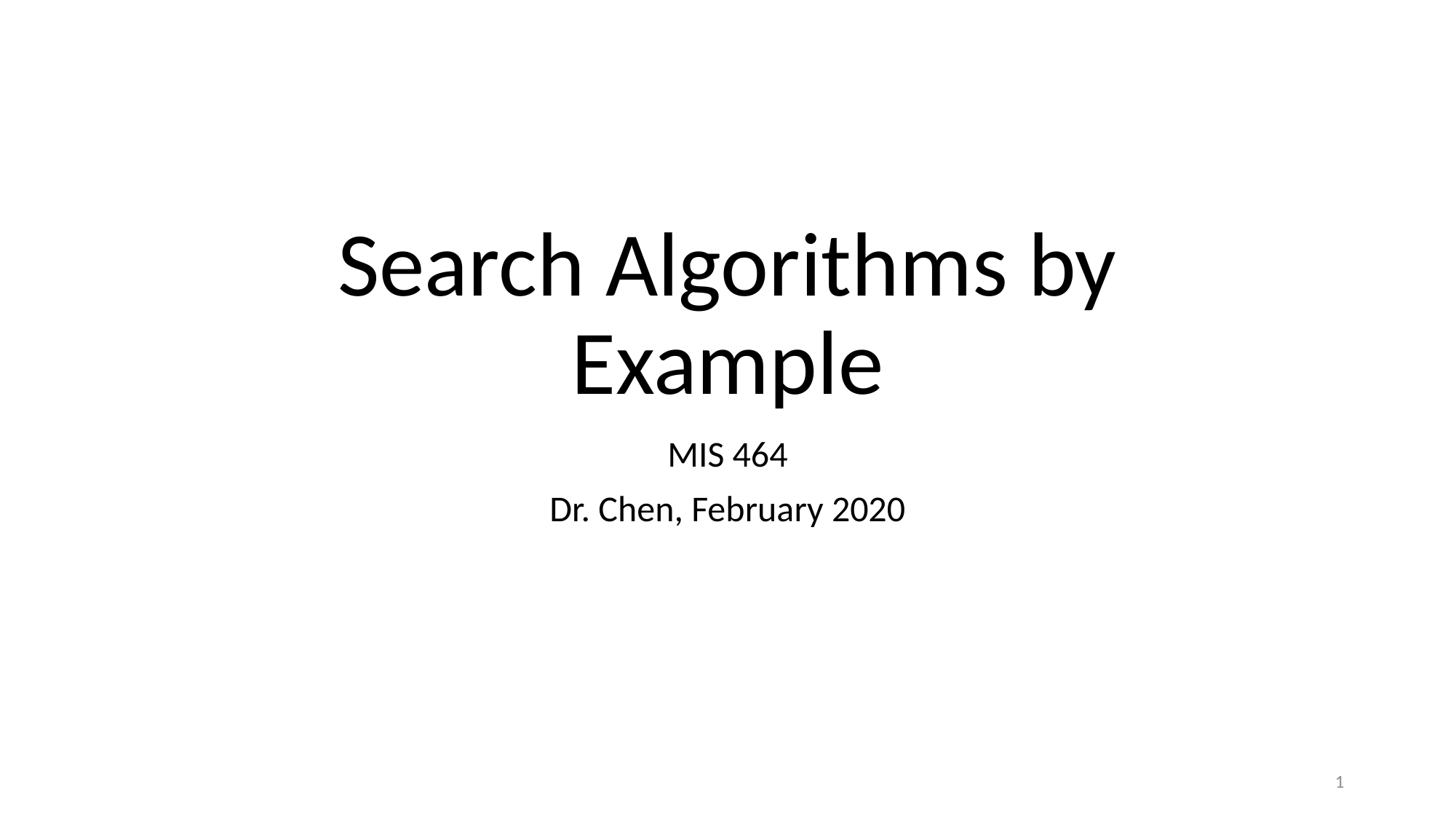

# Search Algorithms by Example
MIS 464
Dr. Chen, February 2020
1